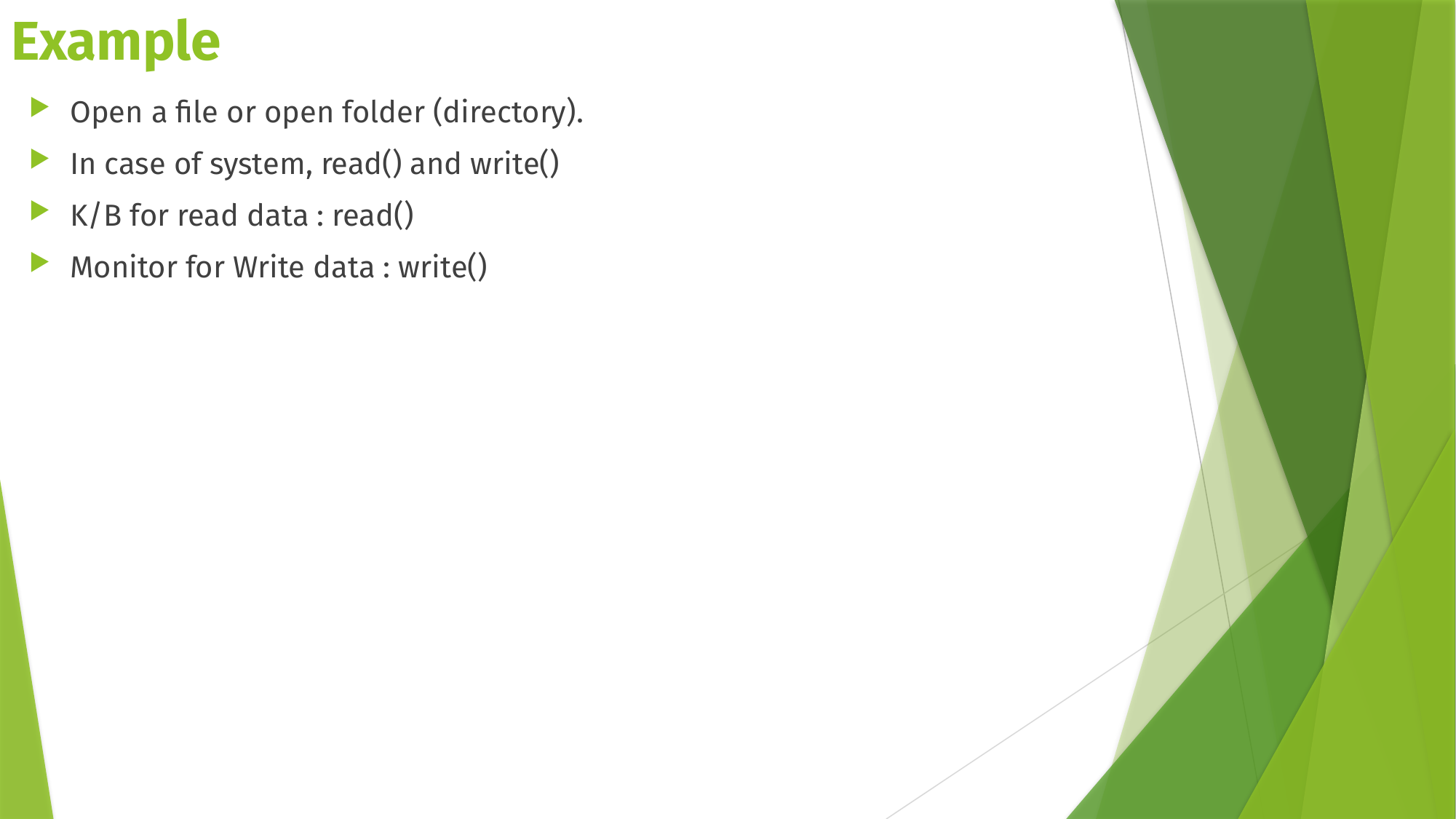

# Example
Open a file or open folder (directory).
In case of system, read() and write()
K/B for read data : read()
Monitor for Write data : write()